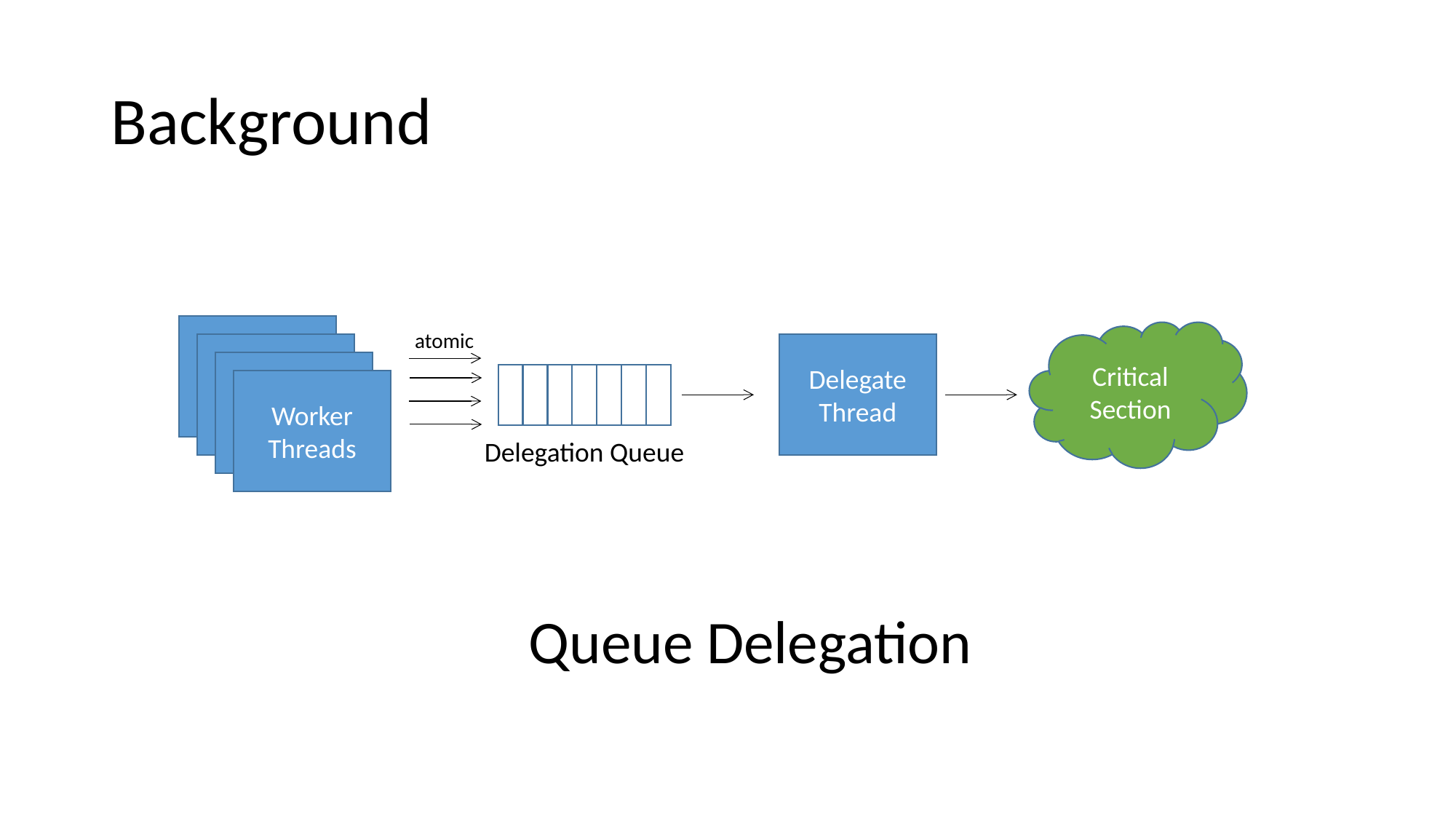

# Background

atomic
Critical
Section

Delegate
Thread

Worker
Threads
Delegation Queue
Queue Delegation